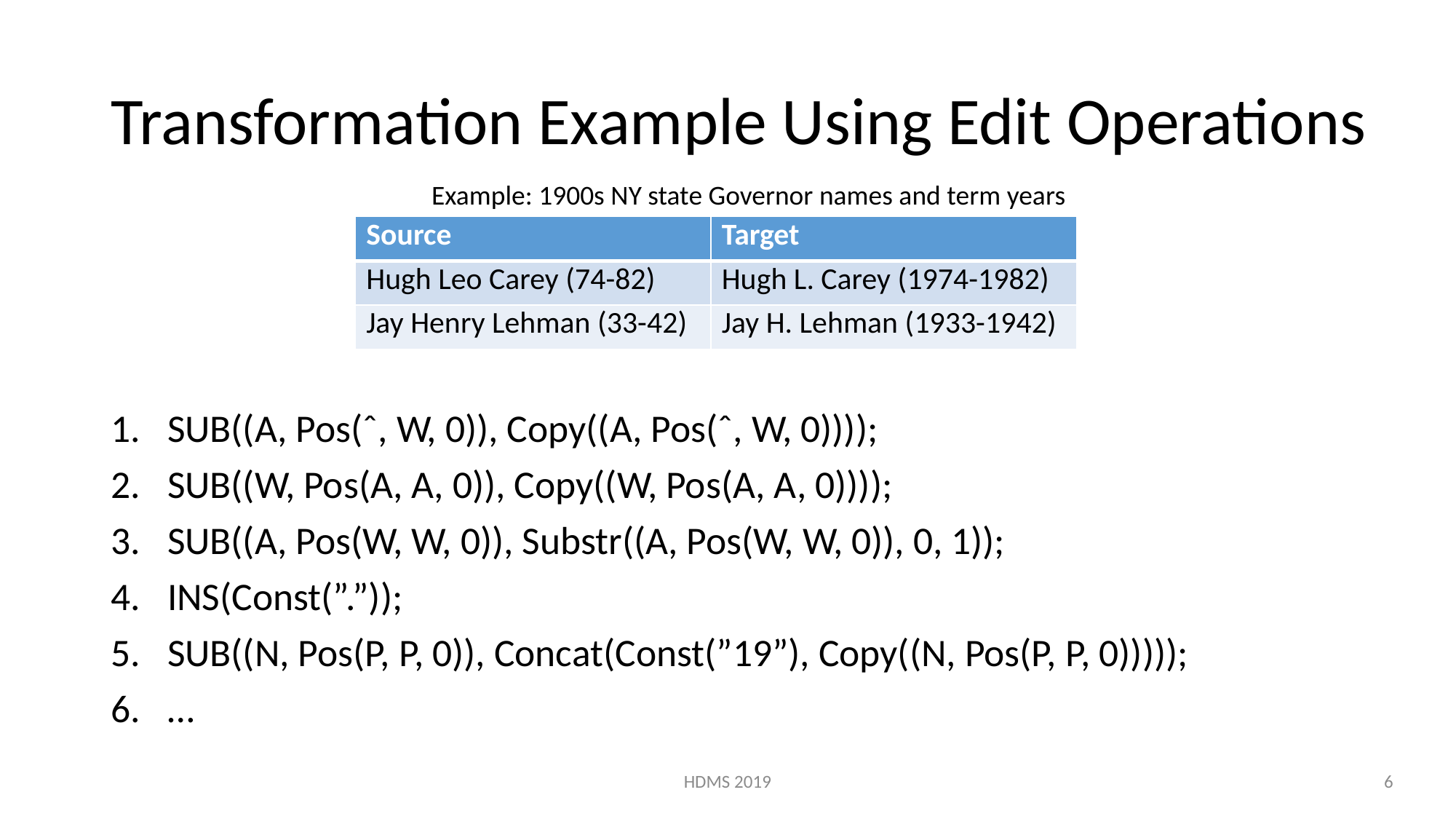

# Transformation Example Using Edit Operations
Example: 1900s NY state Governor names and term years
| Source | Target |
| --- | --- |
| Hugh Leo Carey (74-82) | Hugh L. Carey (1974-1982) |
| Jay Henry Lehman (33-42) | Jay H. Lehman (1933-1942) |
SUB((A, Pos(ˆ, W, 0)), Copy((A, Pos(ˆ, W, 0))));
SUB((W, Pos(A, A, 0)), Copy((W, Pos(A, A, 0))));
SUB((A, Pos(W, W, 0)), Substr((A, Pos(W, W, 0)), 0, 1));
INS(Const(”.”));
SUB((N, Pos(P, P, 0)), Concat(Const(”19”), Copy((N, Pos(P, P, 0)))));
…

HDMS 2019
6